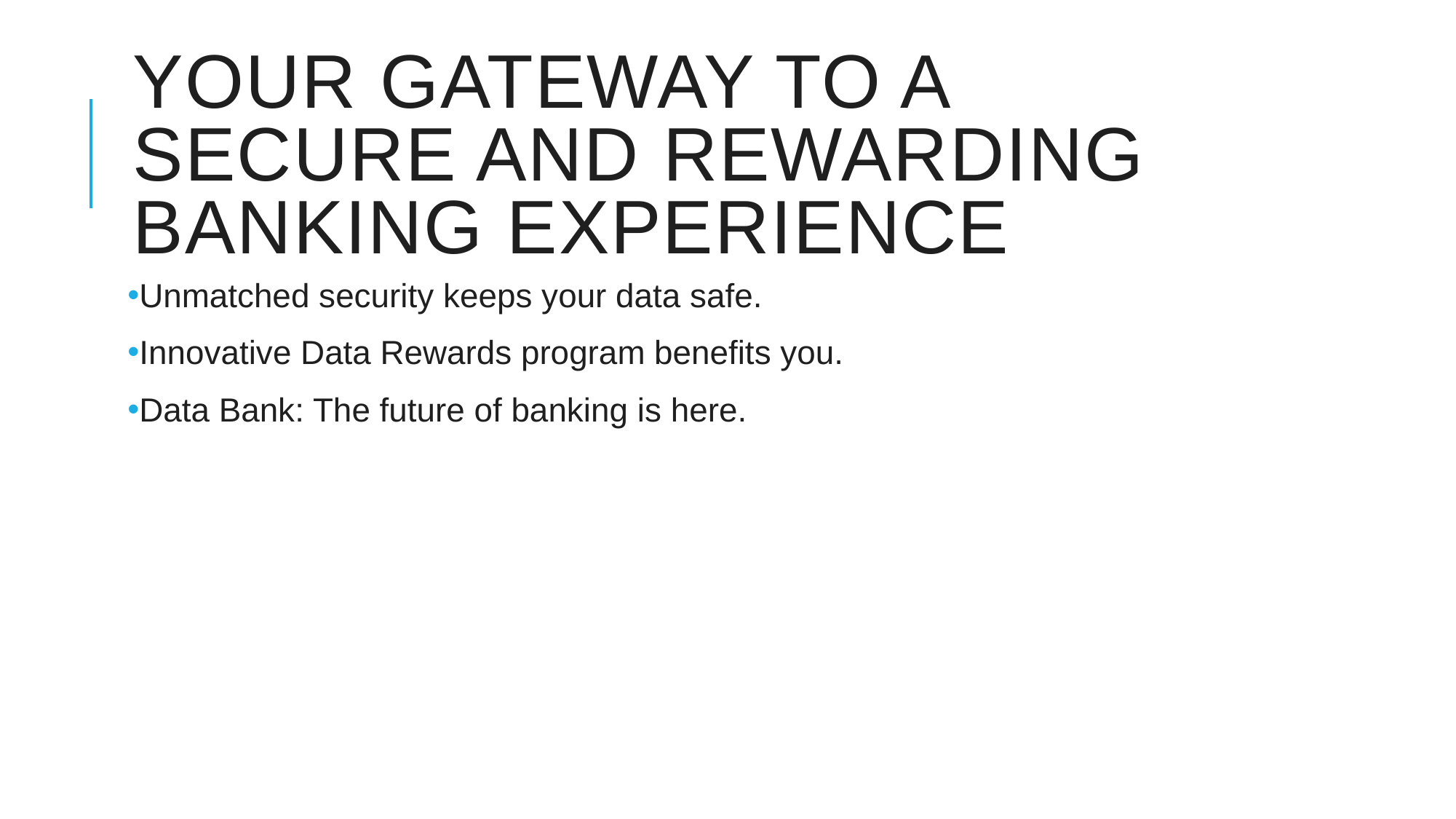

# Your Gateway to a Secure and Rewarding Banking Experience
Unmatched security keeps your data safe.
Innovative Data Rewards program benefits you.
Data Bank: The future of banking is here.